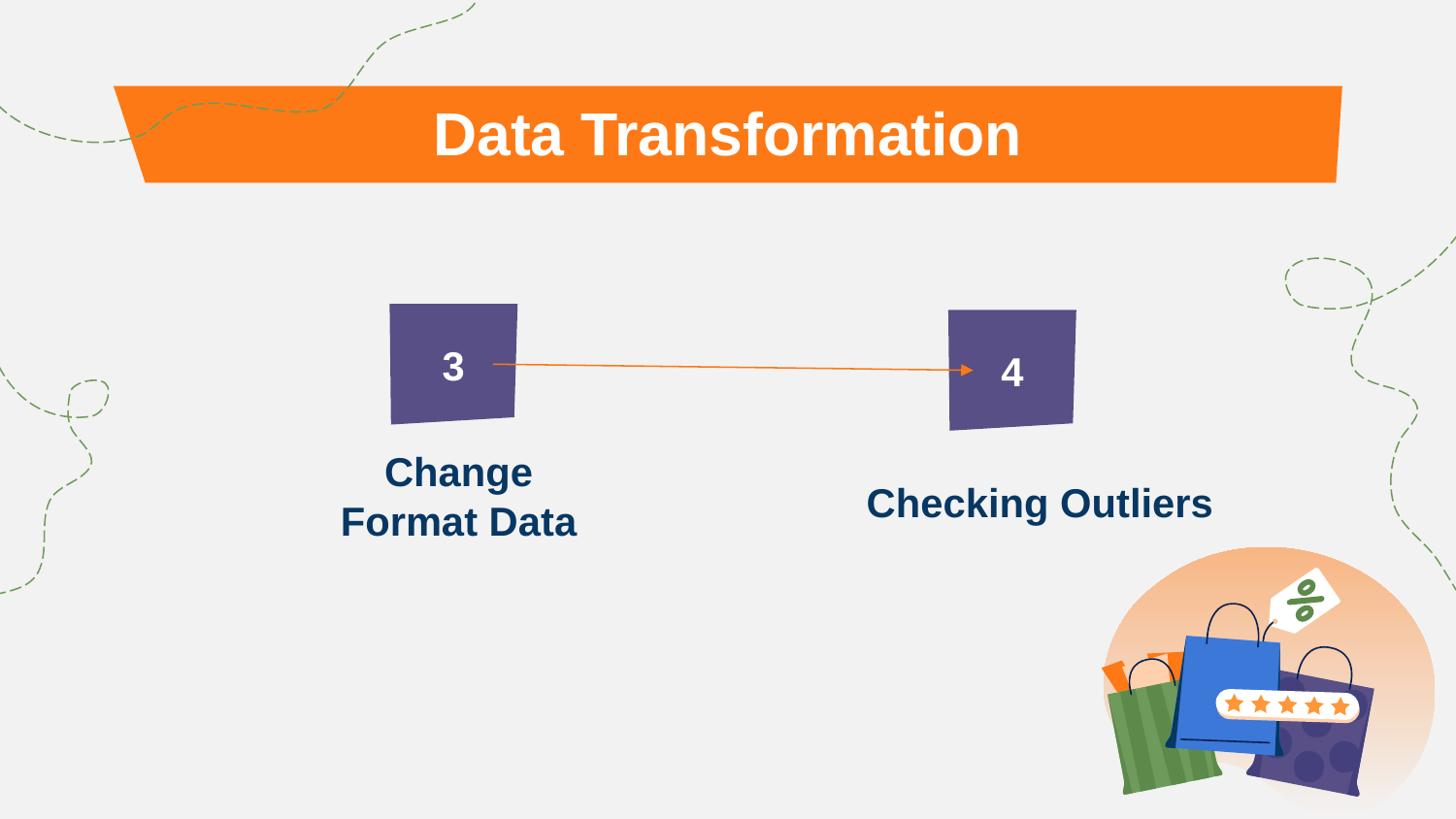

# Data Transformation

3
4
Change Format Data
Checking Outliers